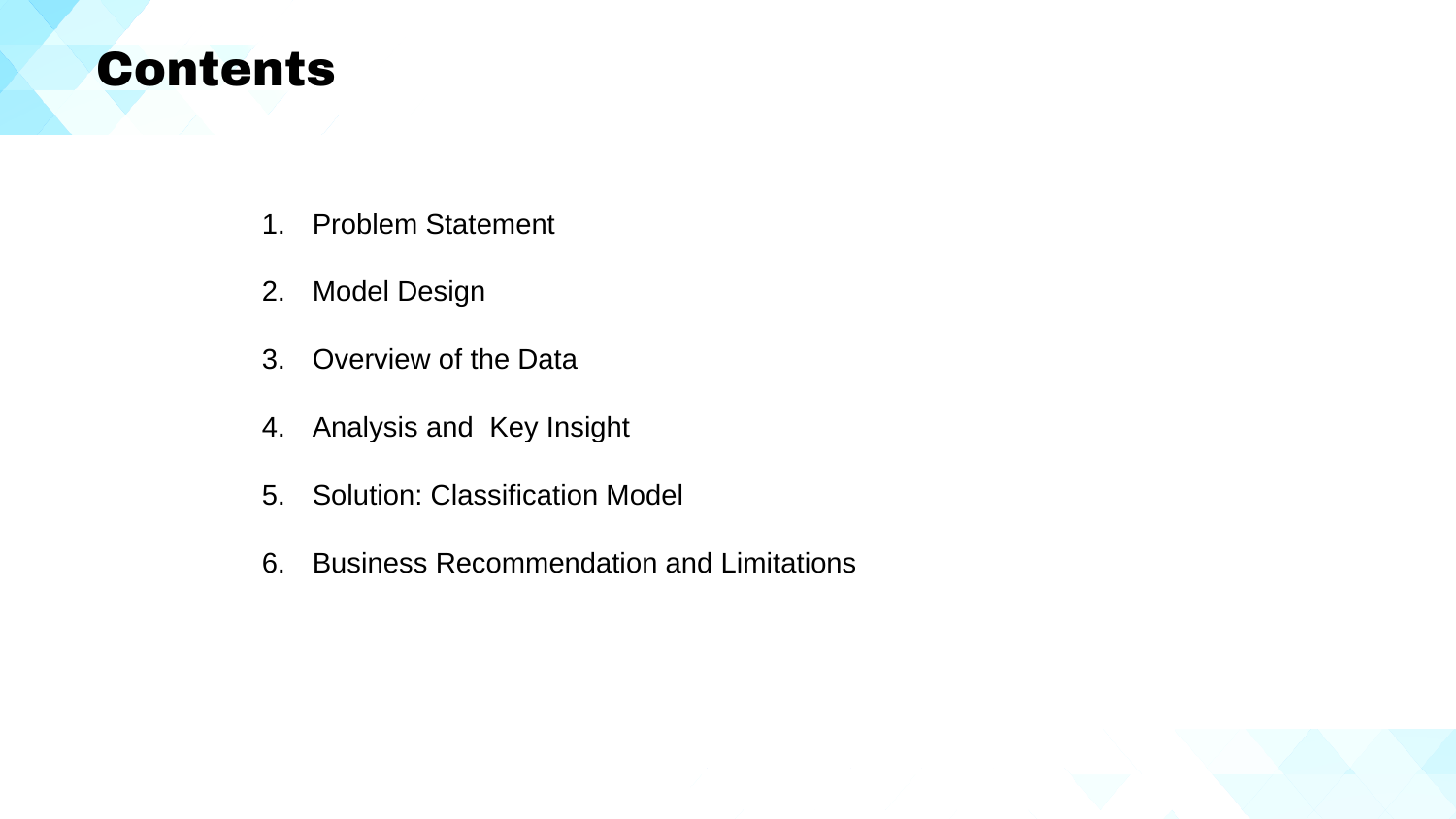

Contents
Problem Statement
Model Design
Overview of the Data
Analysis and  Key Insight
Solution: Classification Model
Business Recommendation and Limitations